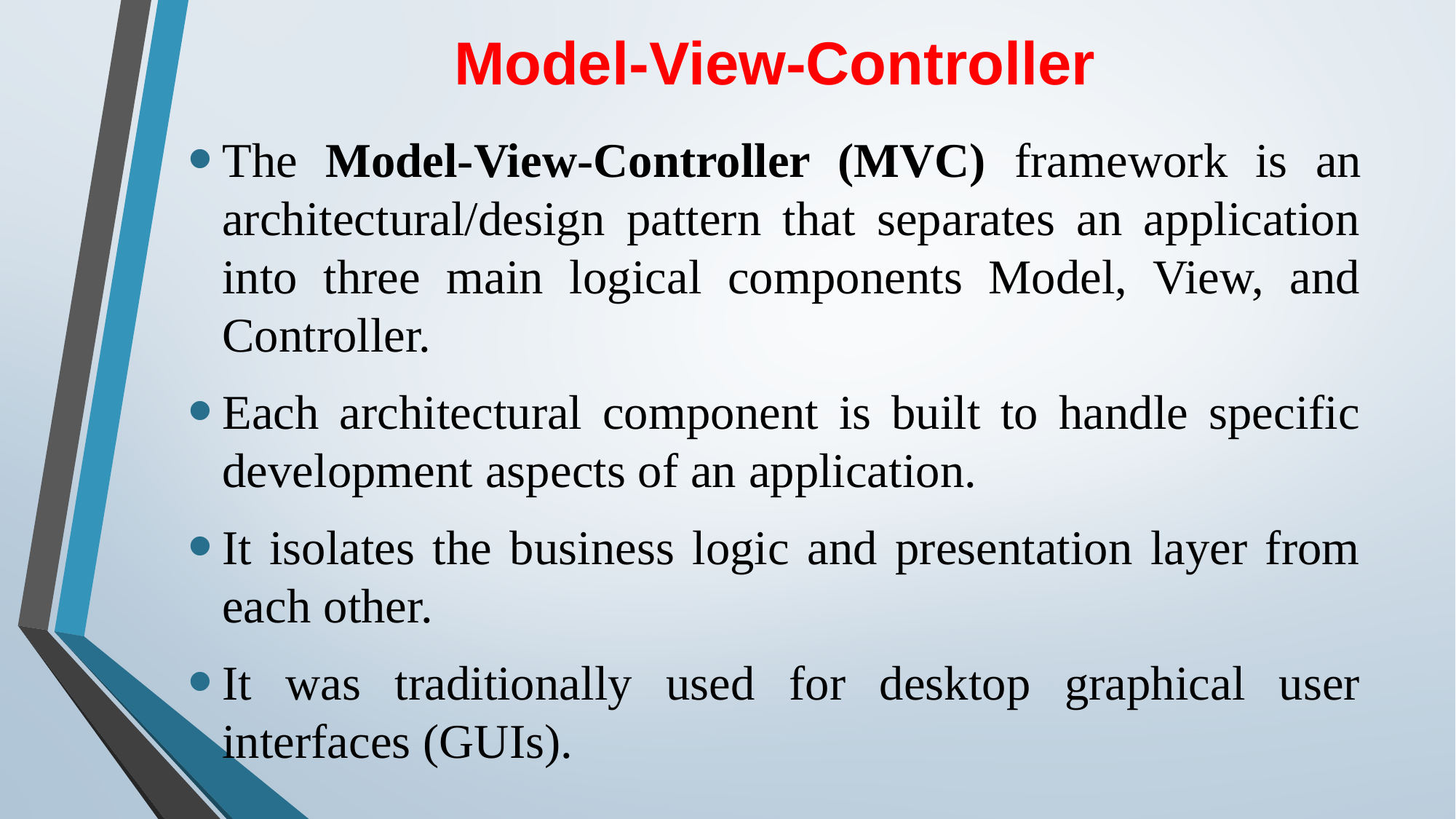

# Model-View-Controller
The Model-View-Controller (MVC) framework is an architectural/design pattern that separates an application into three main logical components Model, View, and Controller.
Each architectural component is built to handle specific development aspects of an application.
It isolates the business logic and presentation layer from each other.
It was traditionally used for desktop graphical user interfaces (GUIs).